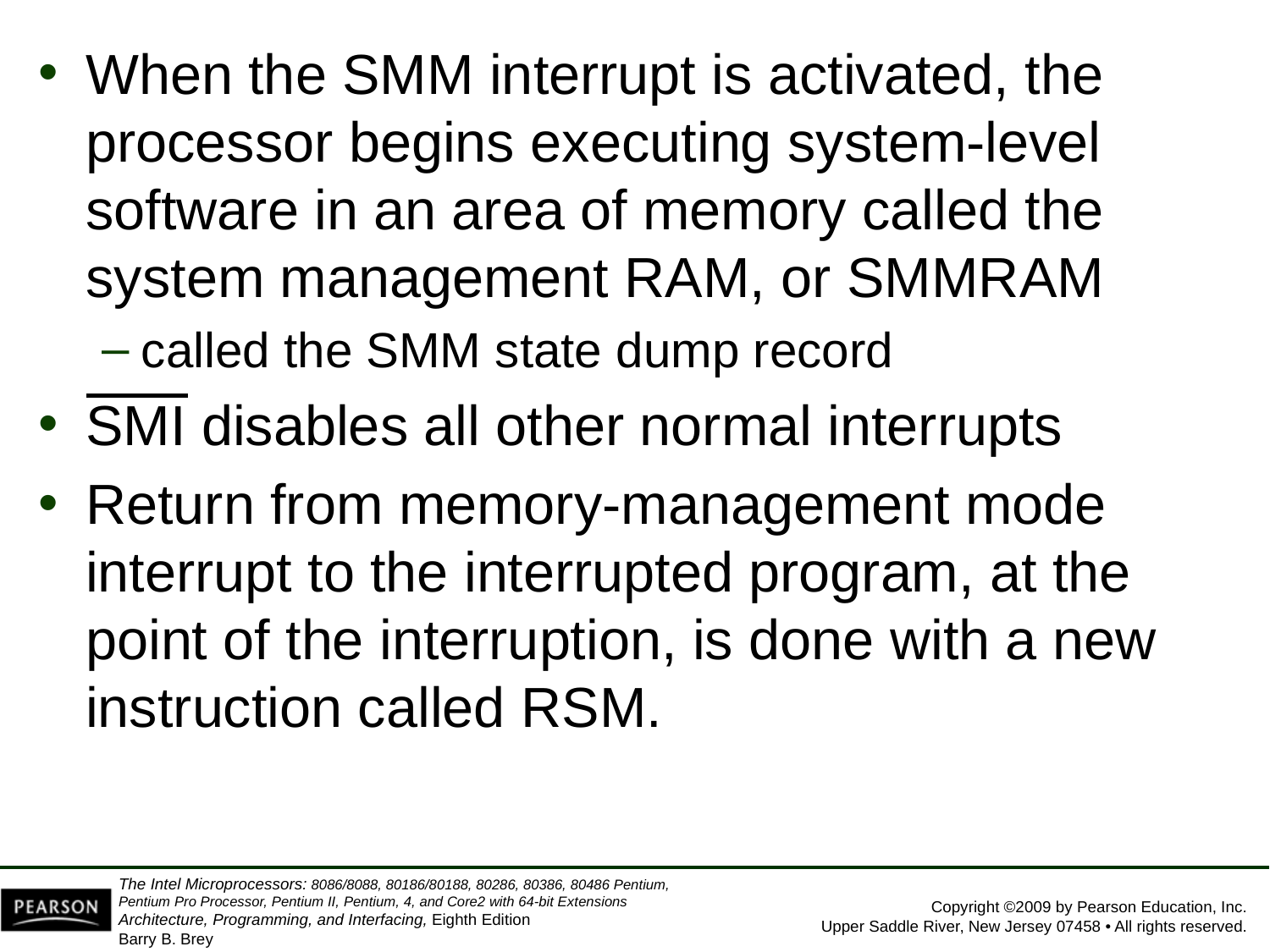

When the SMM interrupt is activated, the processor begins executing system-level software in an area of memory called the system management RAM, or SMMRAM
called the SMM state dump record
SMI disables all other normal interrupts
Return from memory-management mode interrupt to the interrupted program, at the point of the interruption, is done with a new instruction called RSM.